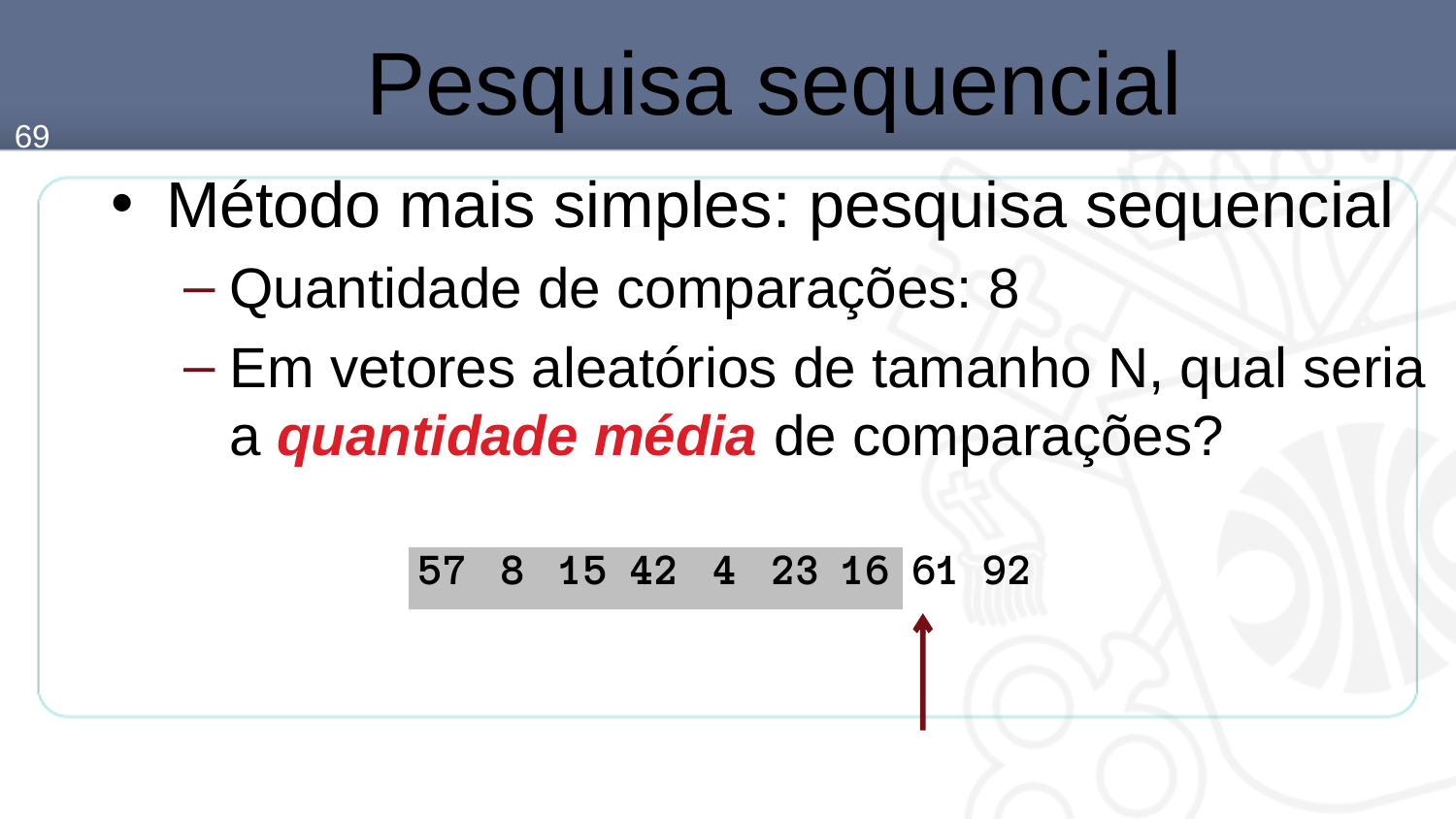

# Pesquisa sequencial
69
Método mais simples: pesquisa sequencial
Quantidade de comparações: 8
Em vetores aleatórios de tamanho N, qual seria a quantidade média de comparações?

| 57 | 8 | 15 | 42 | 4 | 23 | 16 | 61 | 92 |
| --- | --- | --- | --- | --- | --- | --- | --- | --- |